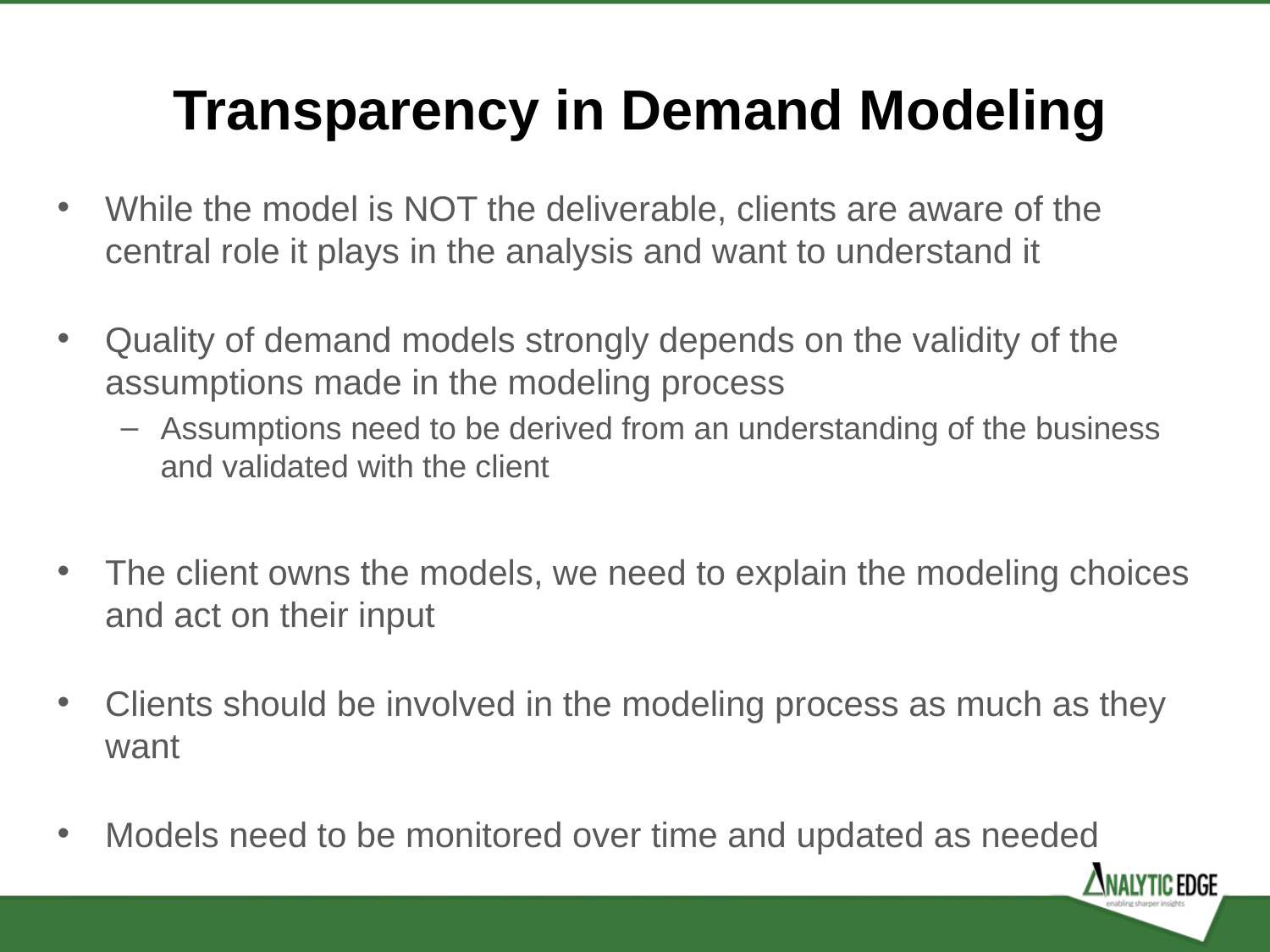

Transparency in Demand Modeling
While the model is NOT the deliverable, clients are aware of the central role it plays in the analysis and want to understand it

Quality of demand models strongly depends on the validity of the assumptions made in the modeling process
Assumptions need to be derived from an understanding of the business and validated with the client

The client owns the models, we need to explain the modeling choices and act on their input

Clients should be involved in the modeling process as much as they want

Models need to be monitored over time and updated as needed